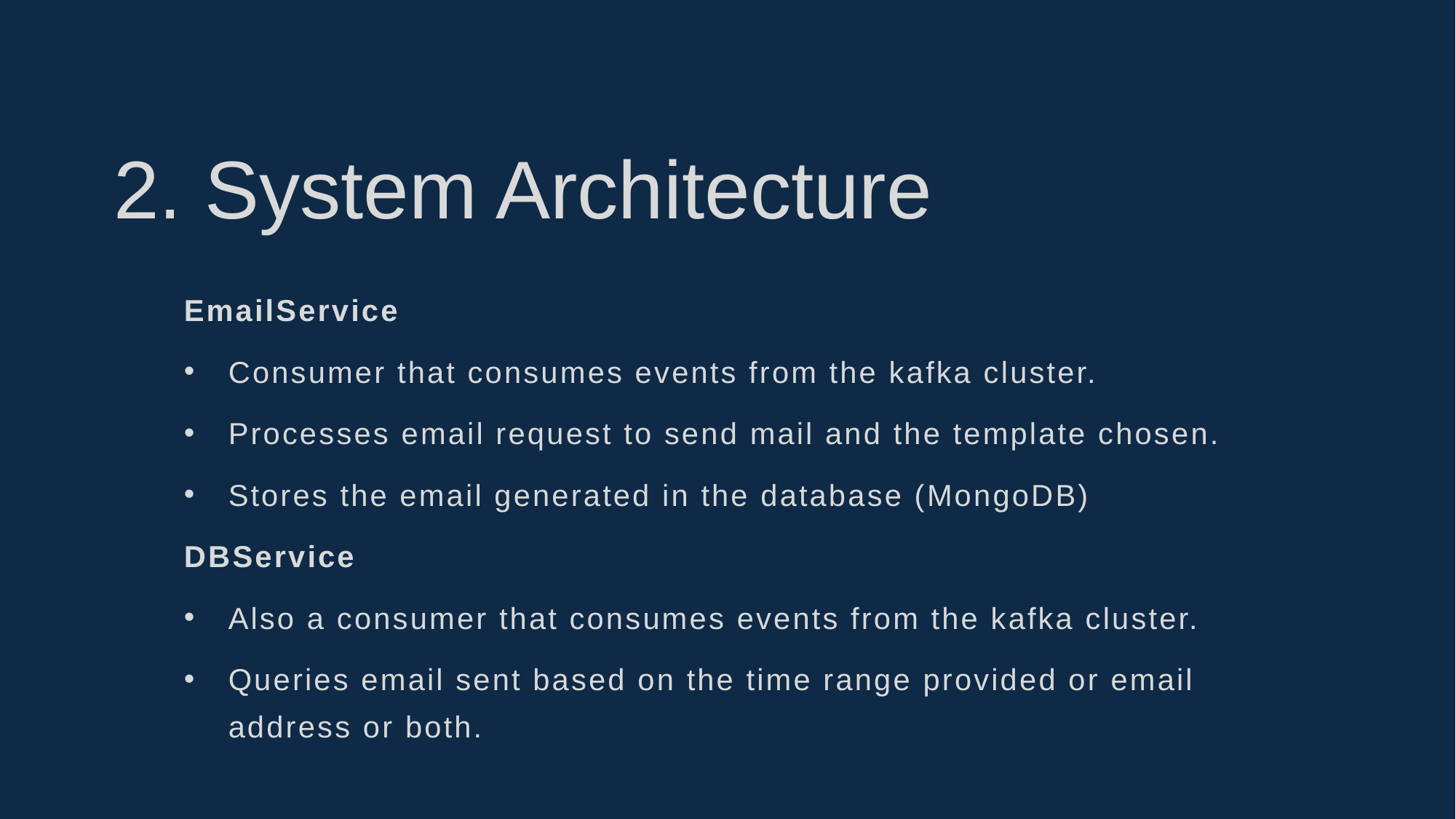

2. System Architecture
EmailService
Consumer that consumes events from the kafka cluster.
Processes email request to send mail and the template chosen.
Stores the email generated in the database (MongoDB)
DBService
Also a consumer that consumes events from the kafka cluster.
Queries email sent based on the time range provided or email address or both.